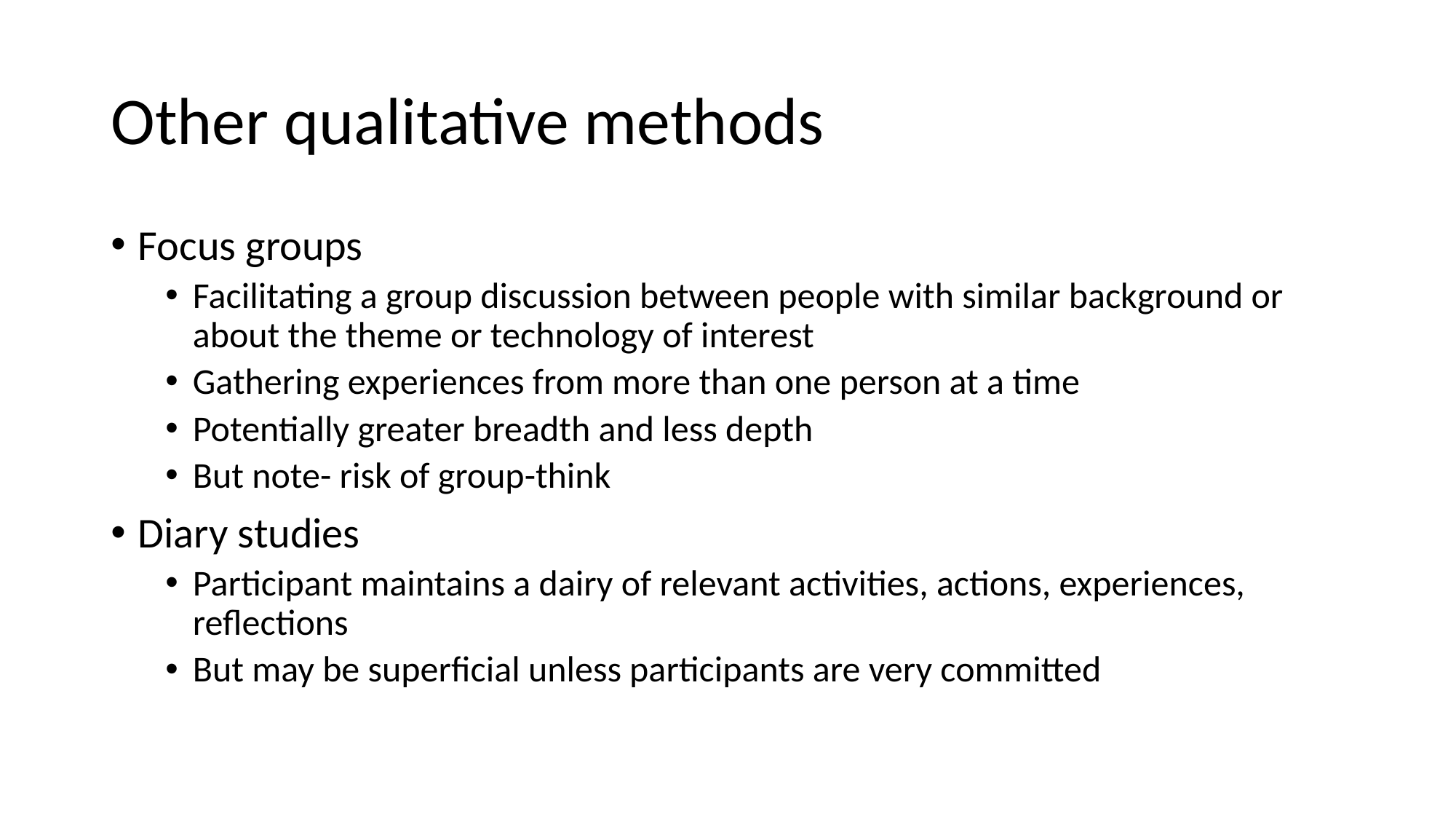

# Other qualitative methods
Focus groups
Facilitating a group discussion between people with similar background or about the theme or technology of interest
Gathering experiences from more than one person at a time
Potentially greater breadth and less depth
But note- risk of group-think
Diary studies
Participant maintains a dairy of relevant activities, actions, experiences, reflections
But may be superficial unless participants are very committed